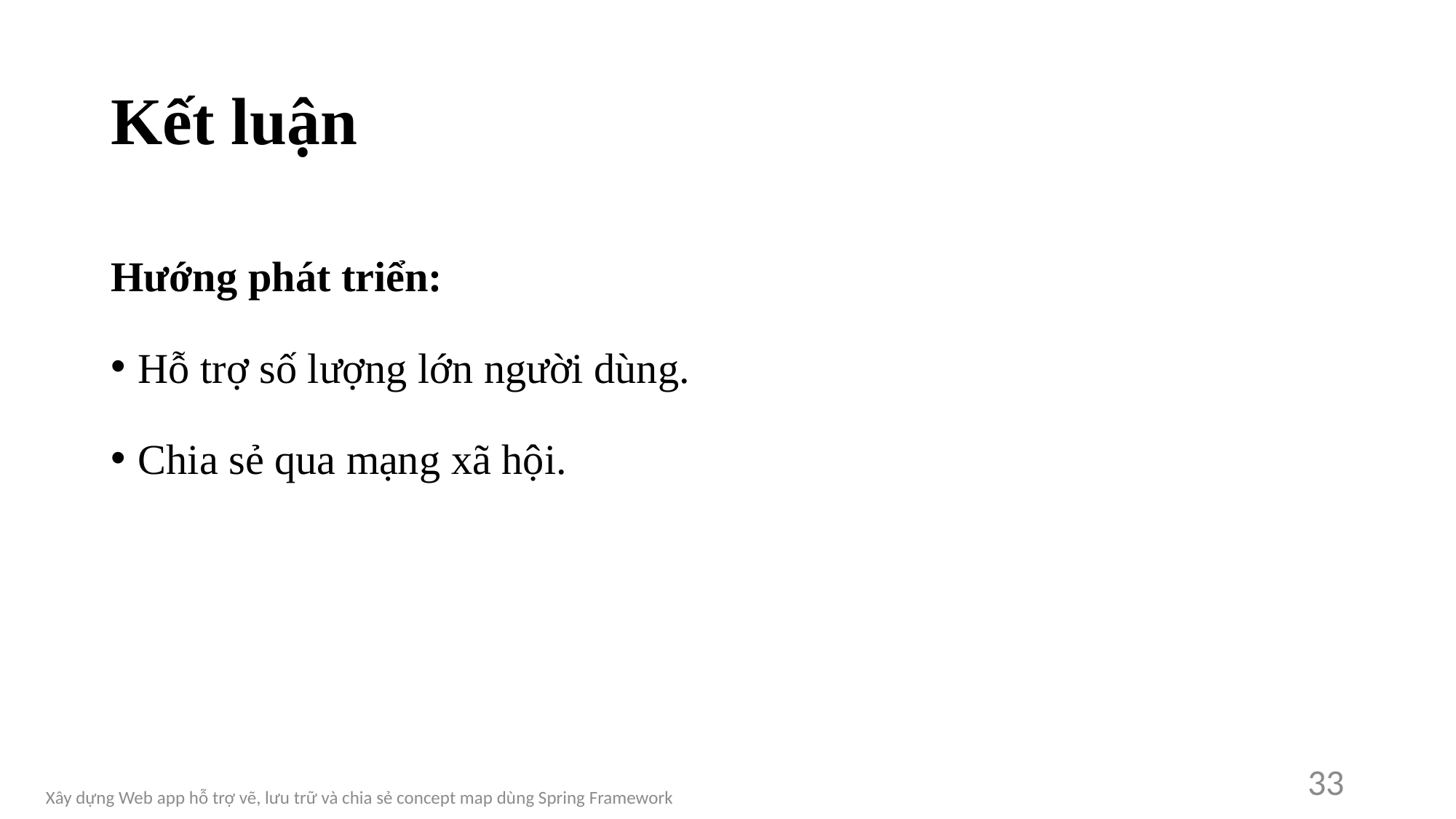

# Kết luận
Hướng phát triển:
Hỗ trợ số lượng lớn người dùng.
Chia sẻ qua mạng xã hội.

33
Xây dựng Web app hỗ trợ vẽ, lưu trữ và chia sẻ concept map dùng Spring Framework